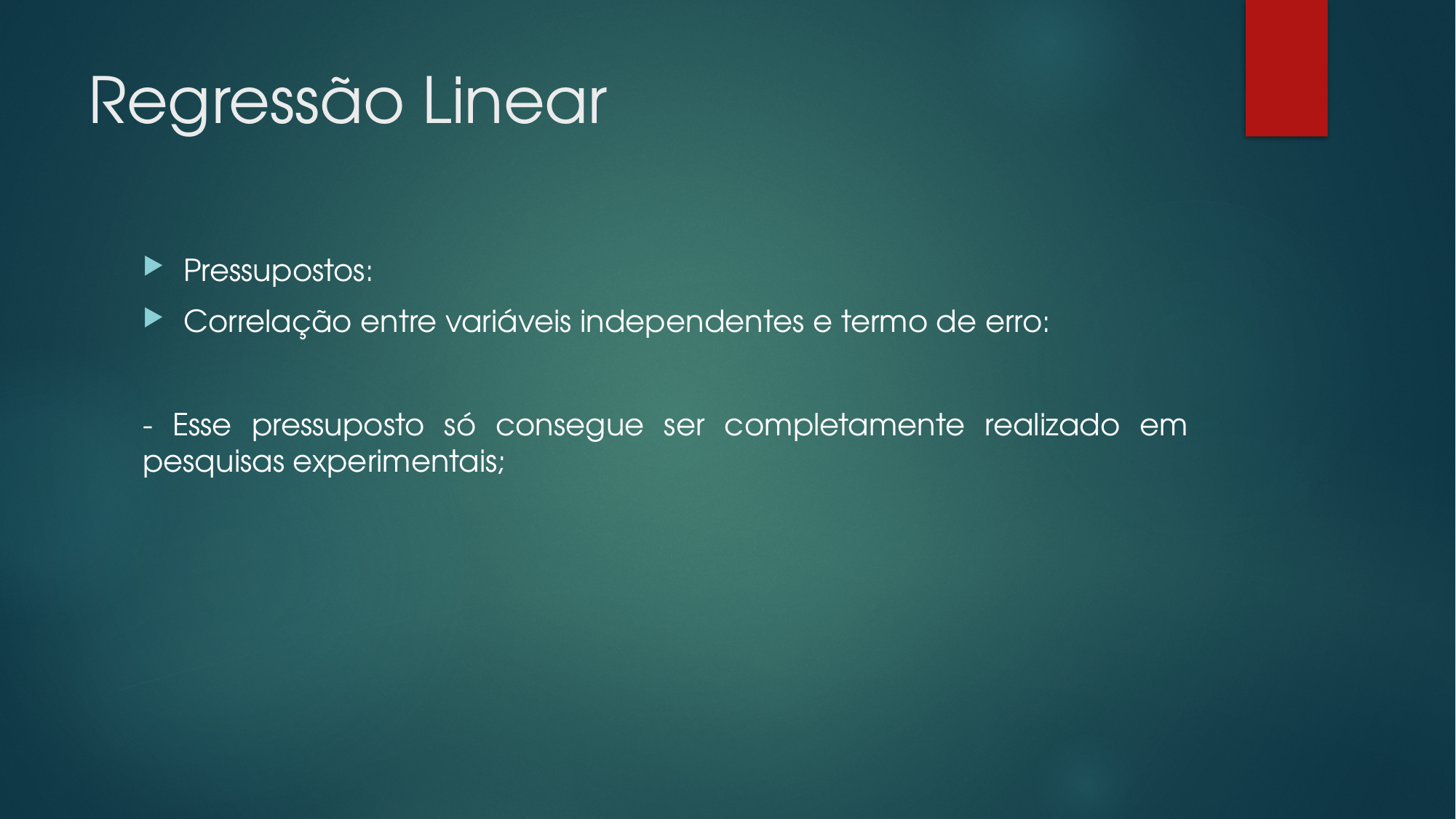

# Regressão Linear
Pressupostos:
Correlação entre variáveis independentes e termo de erro:

- Esse pressuposto só consegue ser completamente realizado em pesquisas experimentais;